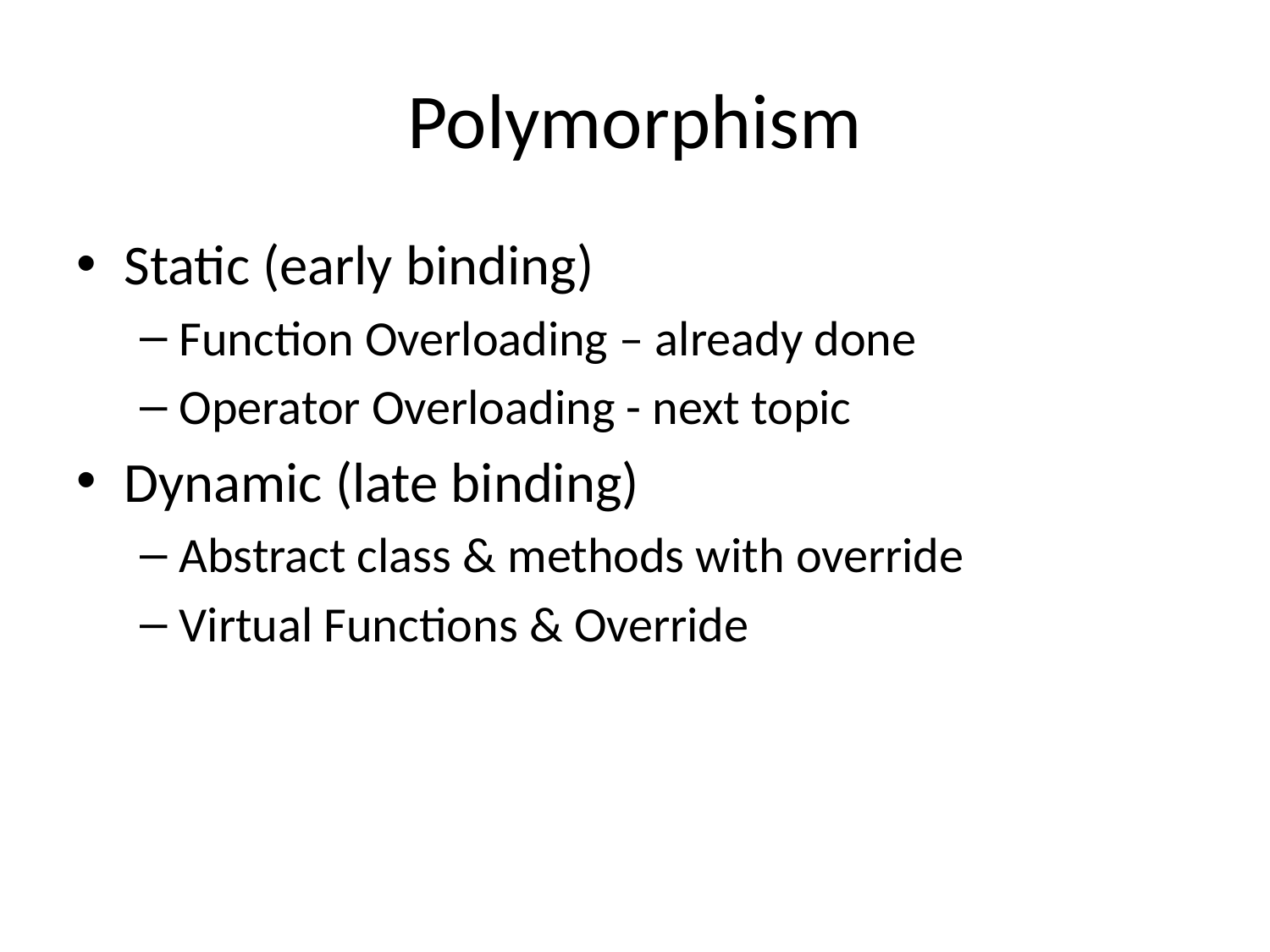

# Polymorphism
Static (early binding)
Function Overloading – already done
Operator Overloading - next topic
Dynamic (late binding)
Abstract class & methods with override
Virtual Functions & Override